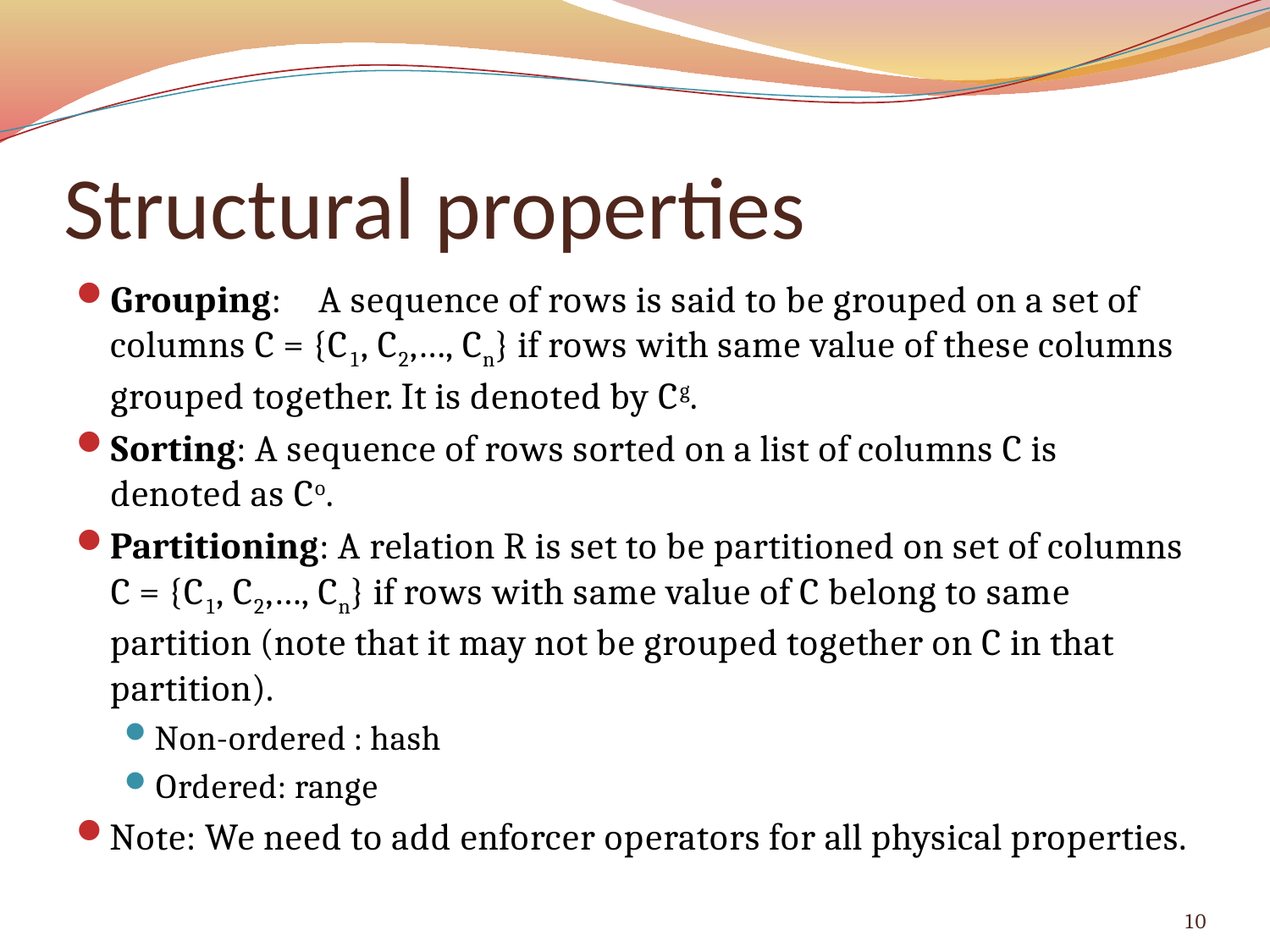

# Structural properties
Grouping:	A sequence of rows is said to be grouped on a set of columns C = {C1, C2,…, Cn} if rows with same value of these columns grouped together. It is denoted by Cg.
Sorting: A sequence of rows sorted on a list of columns C is denoted as Co.
Partitioning: A relation R is set to be partitioned on set of columns C = {C1, C2,…, Cn} if rows with same value of C belong to same partition (note that it may not be grouped together on C in that partition).
Non-ordered : hash
Ordered: range
Note: We need to add enforcer operators for all physical properties.

10